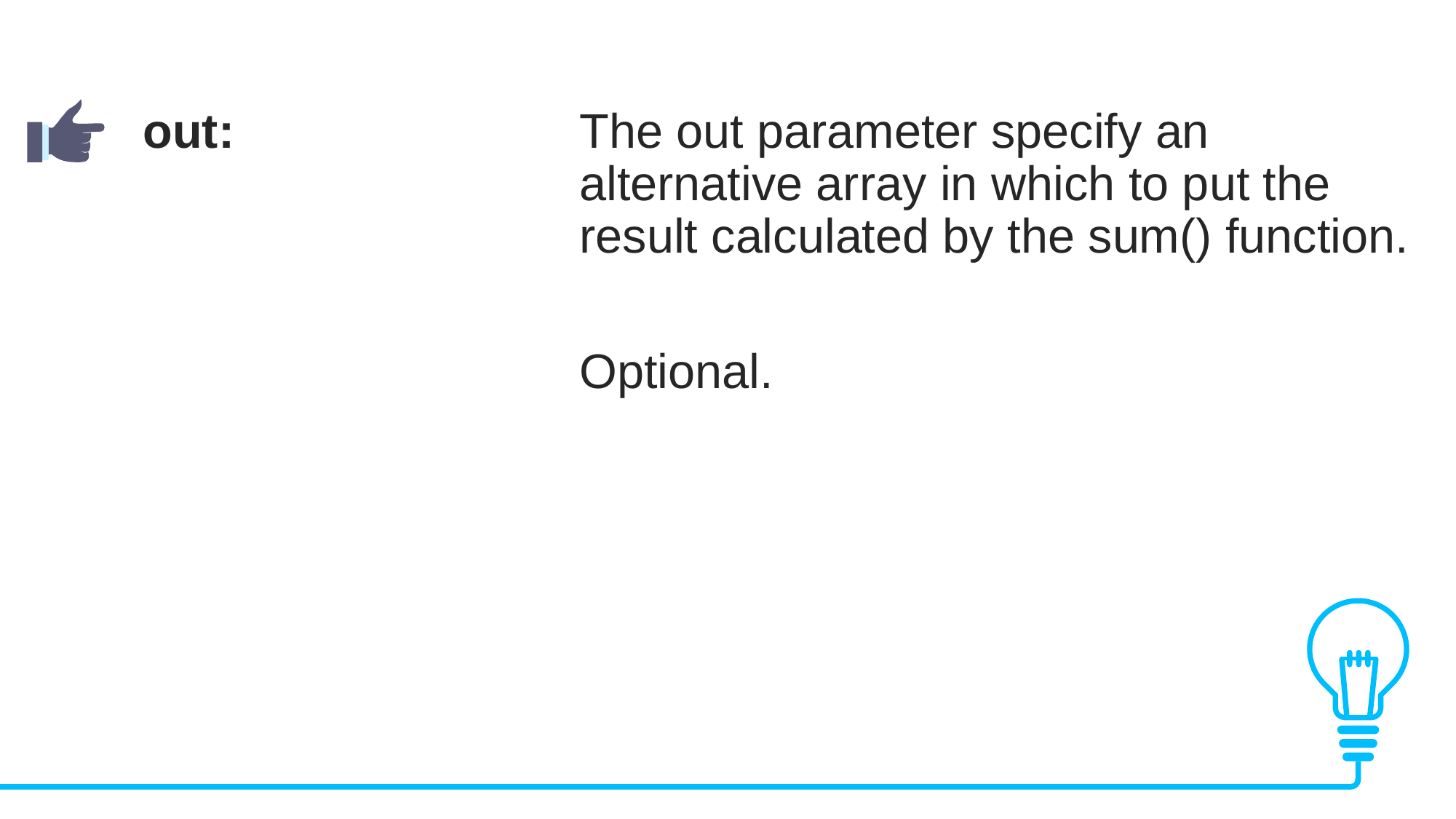

out: 				The out parameter specify an 						alternative array in which to put the 				result calculated by the sum() function.

				Optional.